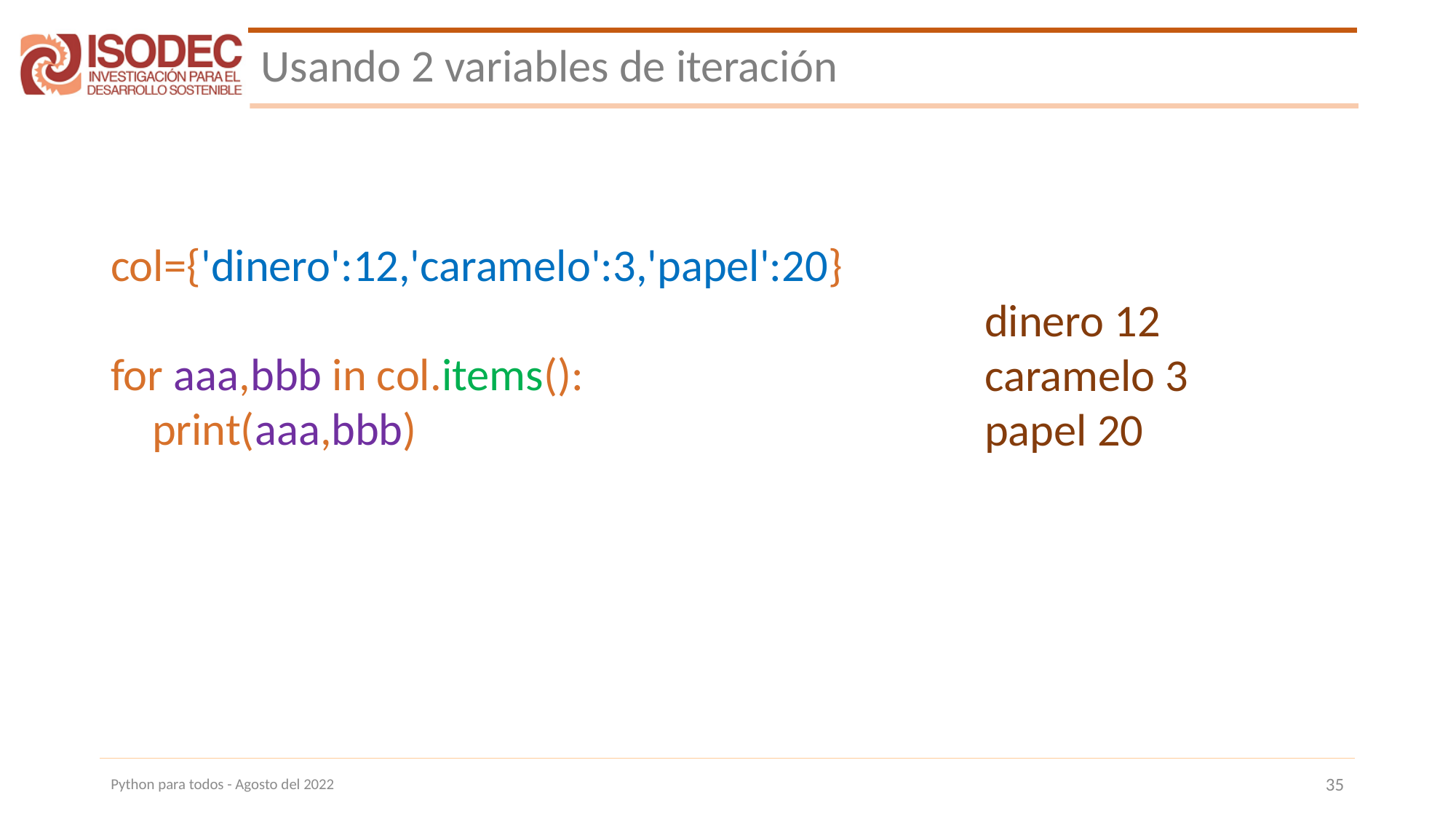

# Usando 2 variables de iteración
col={'dinero':12,'caramelo':3,'papel':20}

for aaa,bbb in col.items():
    print(aaa,bbb)
dinero 12
caramelo 3
papel 20
Python para todos - Agosto del 2022
35